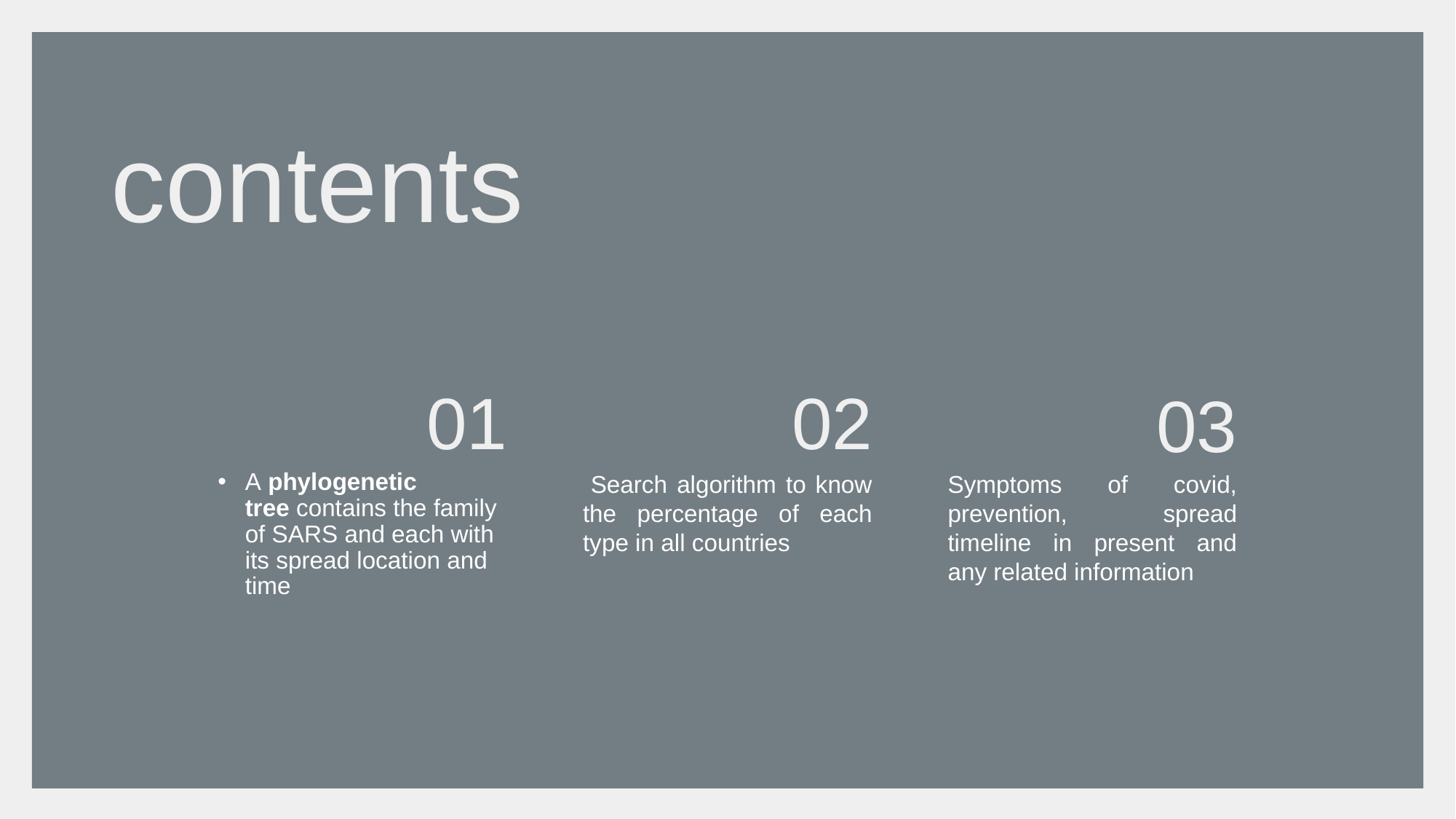

# contents
01
02
03
A phylogenetic tree contains the family of SARS and each with its spread location and time
 Search algorithm to know the percentage of each type in all countries
Symptoms of covid, prevention, spread timeline in present and any related information